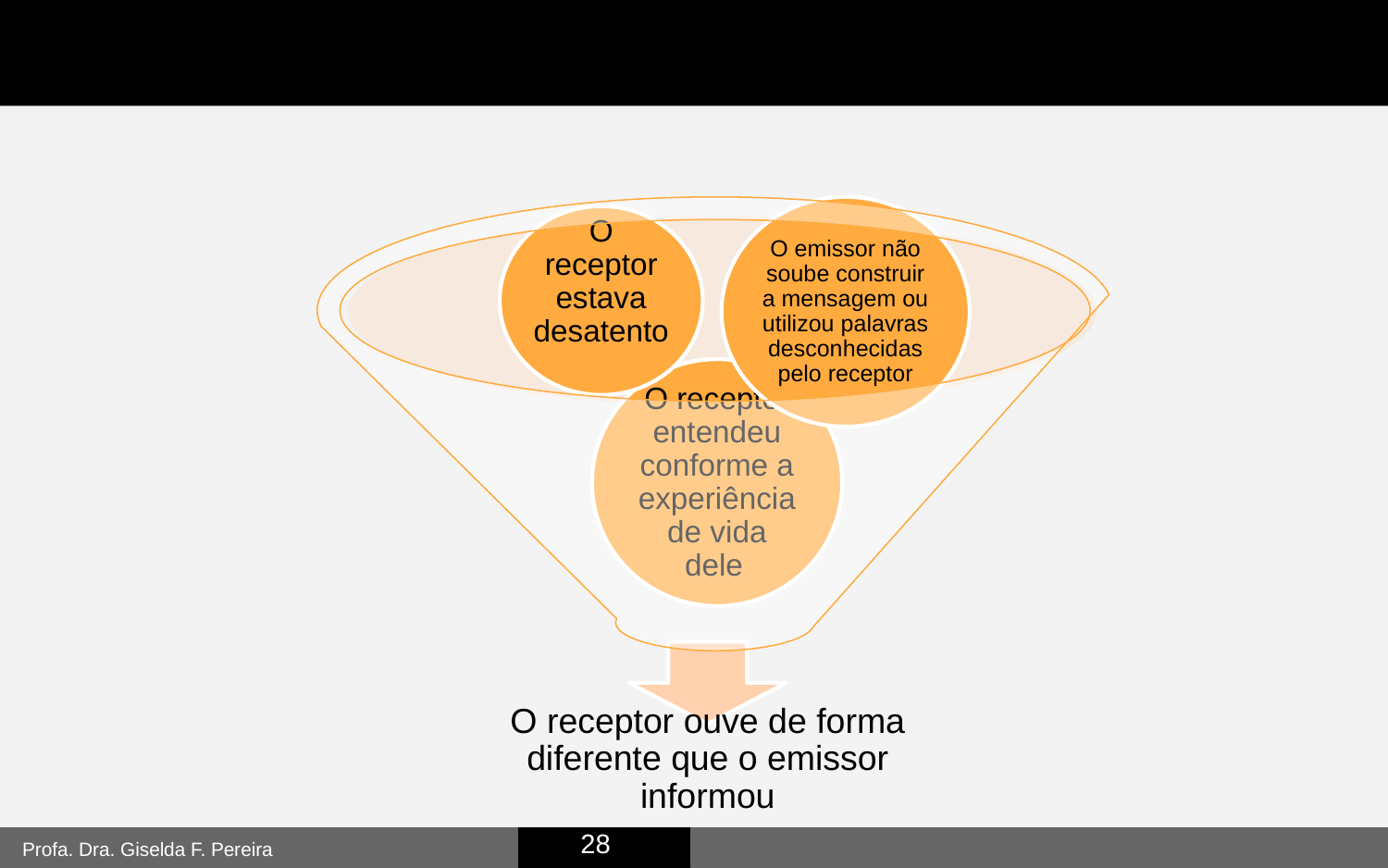

O receptor ouve de forma diferente que o emissor informou
O receptor entendeu conforme a experiência de vida dele
O receptor estava desatento
O emissor não soube construir a mensagem ou utilizou palavras desconhecidas pelo receptor
28